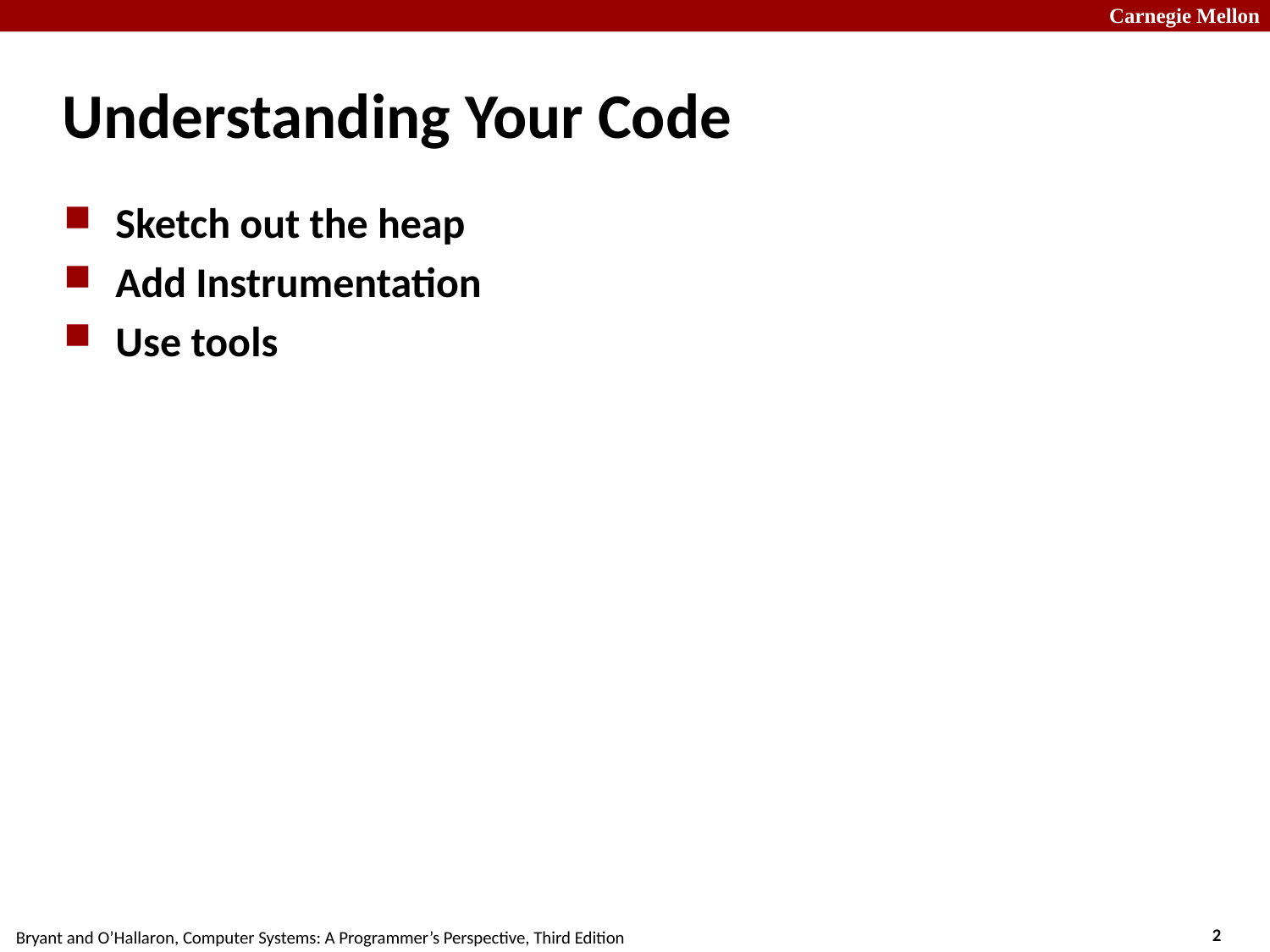

# Understanding Your Code
Sketch out the heap
Add Instrumentation
Use tools